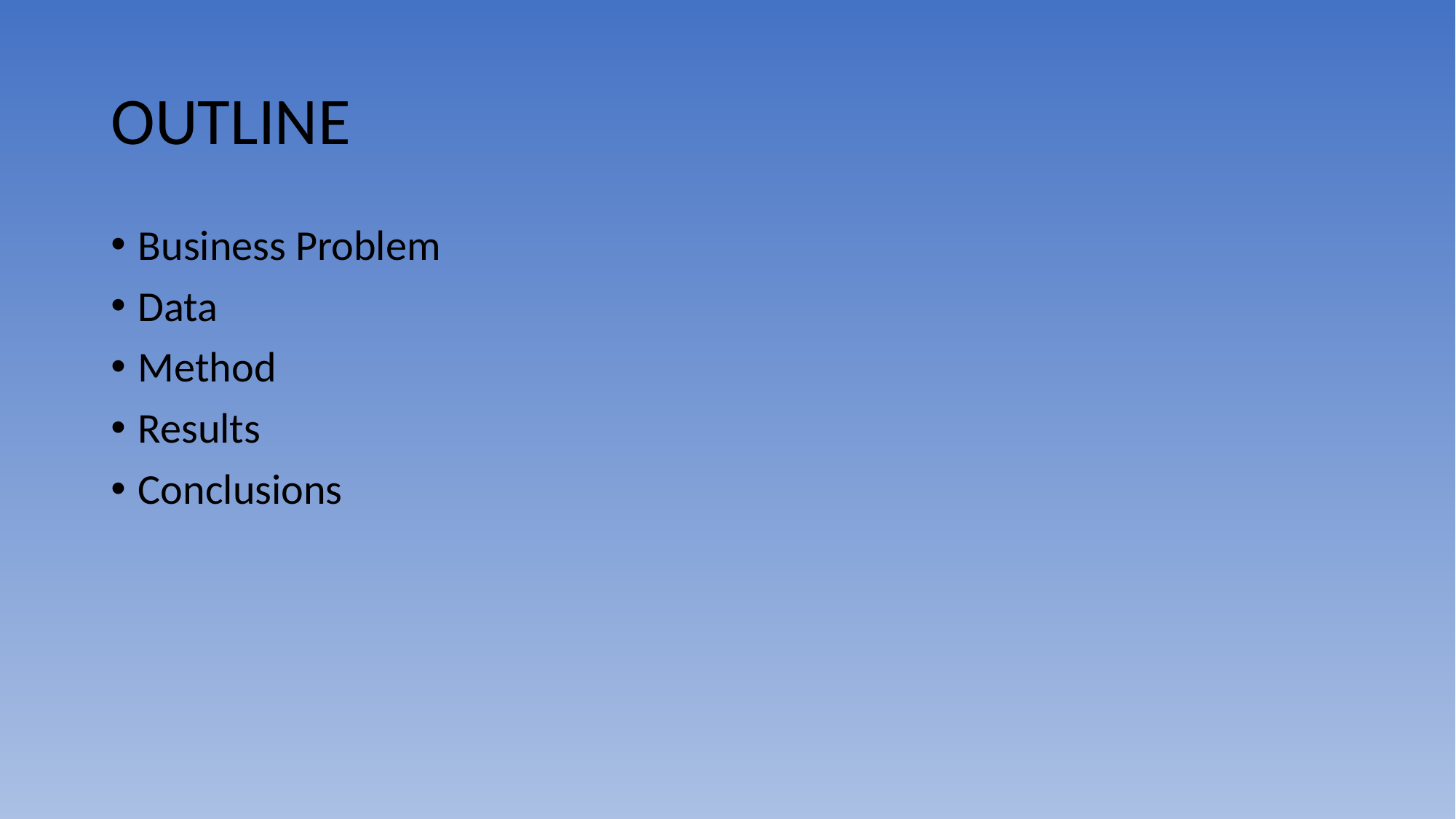

# OUTLINE
Business Problem
Data
Method
Results
Conclusions